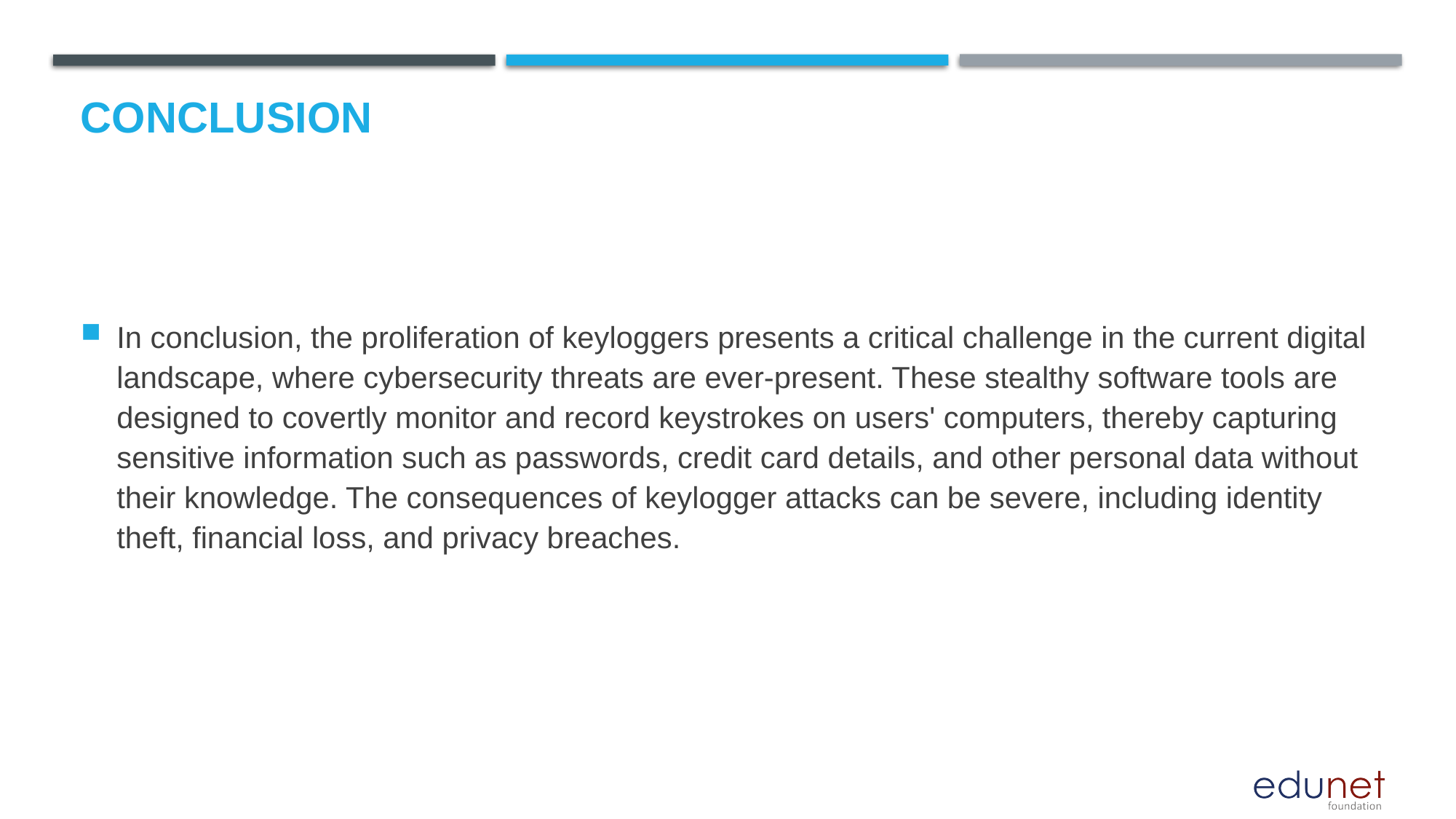

# Conclusion
In conclusion, the proliferation of keyloggers presents a critical challenge in the current digital landscape, where cybersecurity threats are ever-present. These stealthy software tools are designed to covertly monitor and record keystrokes on users' computers, thereby capturing sensitive information such as passwords, credit card details, and other personal data without their knowledge. The consequences of keylogger attacks can be severe, including identity theft, financial loss, and privacy breaches.